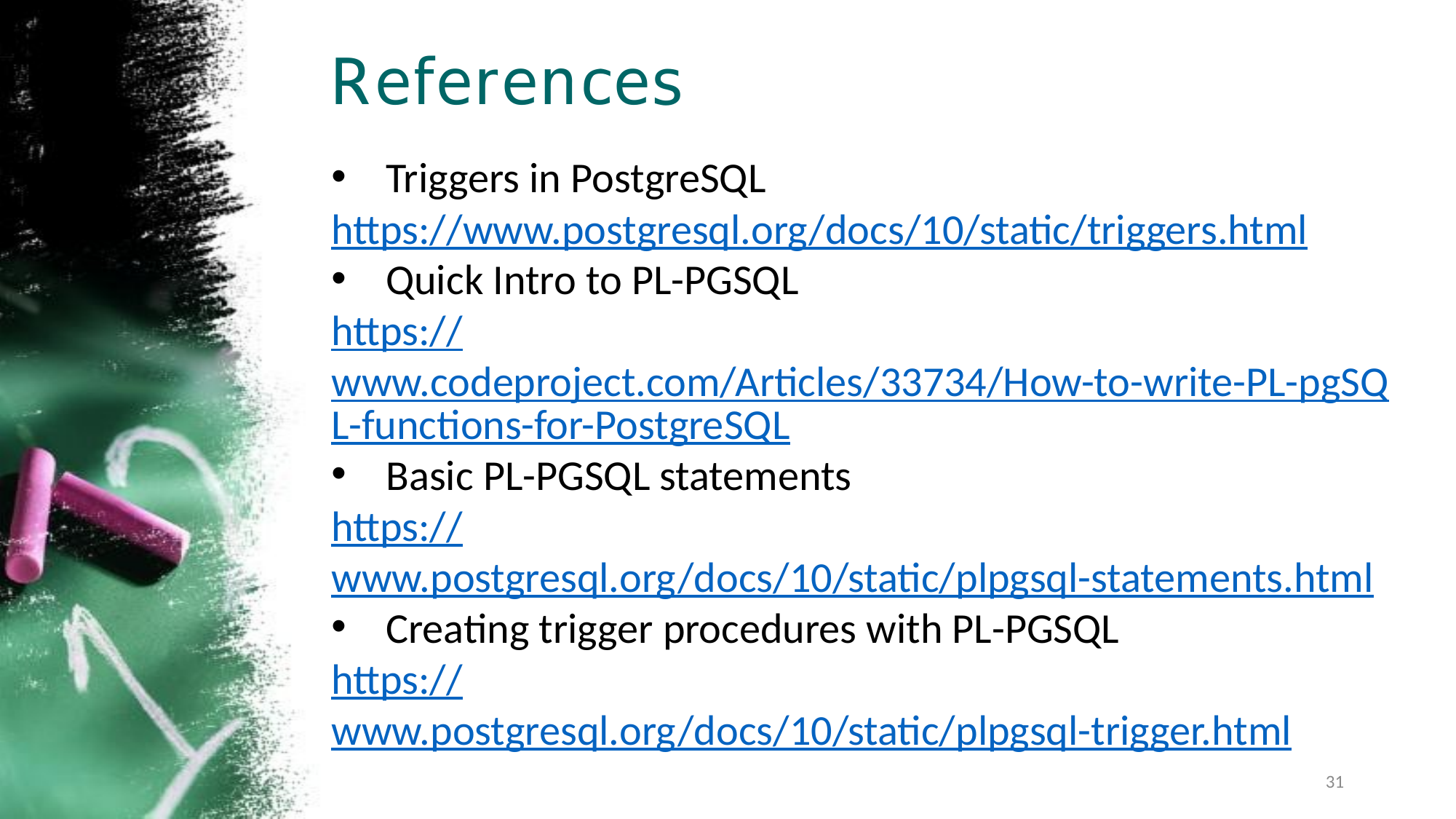

References
Triggers in PostgreSQL
https://www.postgresql.org/docs/10/static/triggers.html
Quick Intro to PL-PGSQL
https://www.codeproject.com/Articles/33734/How-to-write-PL-pgSQL-functions-for-PostgreSQL
Basic PL-PGSQL statements
https://www.postgresql.org/docs/10/static/plpgsql-statements.html
Creating trigger procedures with PL-PGSQL
https://www.postgresql.org/docs/10/static/plpgsql-trigger.html

31